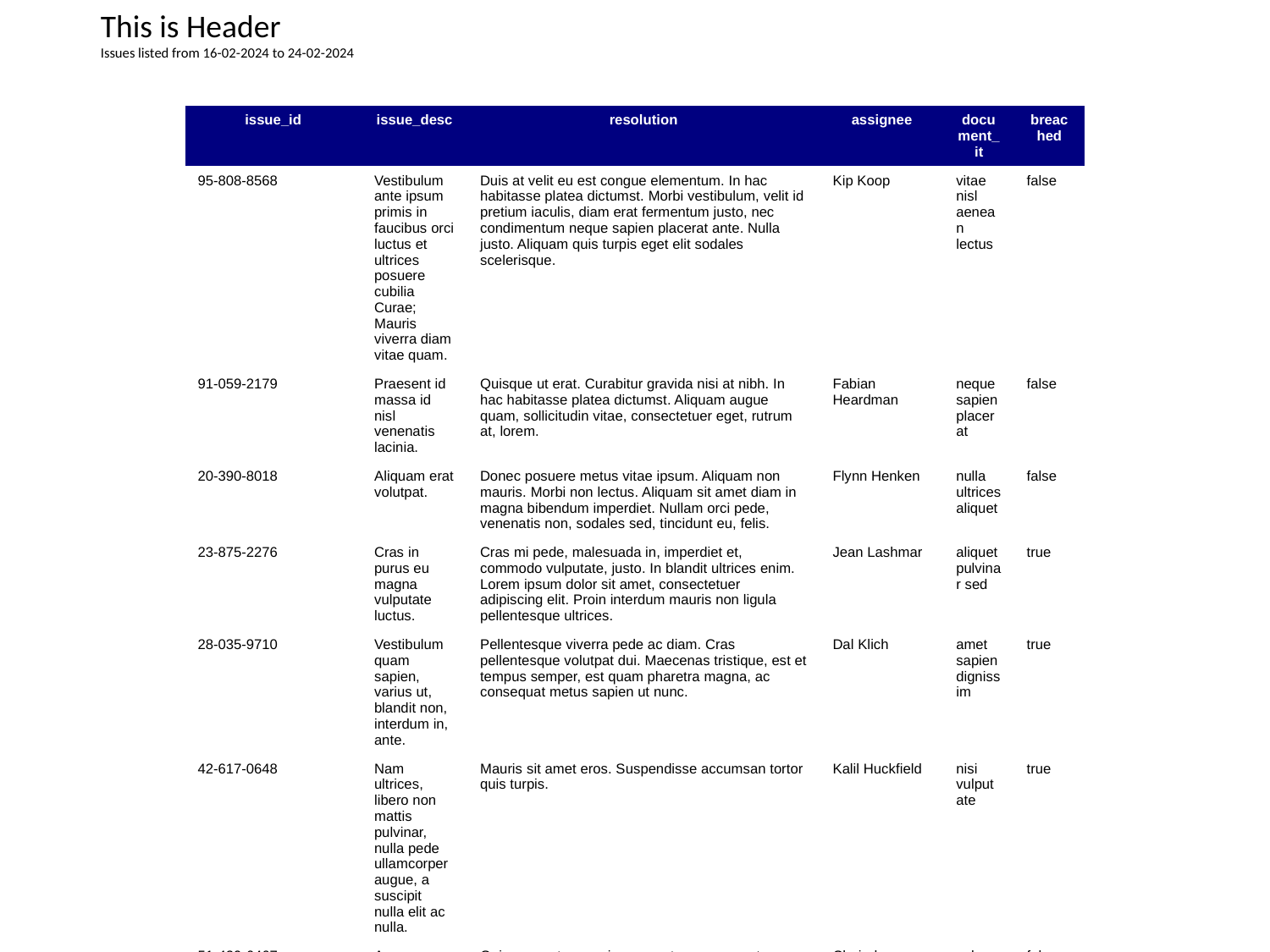

This is Header
Issues listed from 16-02-2024 to 24-02-2024
| issue\_id | issue\_desc | resolution | assignee | document\_it | breached |
| --- | --- | --- | --- | --- | --- |
| 95-808-8568 | Vestibulum ante ipsum primis in faucibus orci luctus et ultrices posuere cubilia Curae; Mauris viverra diam vitae quam. | Duis at velit eu est congue elementum. In hac habitasse platea dictumst. Morbi vestibulum, velit id pretium iaculis, diam erat fermentum justo, nec condimentum neque sapien placerat ante. Nulla justo. Aliquam quis turpis eget elit sodales scelerisque. | Kip Koop | vitae nisl aenean lectus | false |
| 91-059-2179 | Praesent id massa id nisl venenatis lacinia. | Quisque ut erat. Curabitur gravida nisi at nibh. In hac habitasse platea dictumst. Aliquam augue quam, sollicitudin vitae, consectetuer eget, rutrum at, lorem. | Fabian Heardman | neque sapien placerat | false |
| 20-390-8018 | Aliquam erat volutpat. | Donec posuere metus vitae ipsum. Aliquam non mauris. Morbi non lectus. Aliquam sit amet diam in magna bibendum imperdiet. Nullam orci pede, venenatis non, sodales sed, tincidunt eu, felis. | Flynn Henken | nulla ultrices aliquet | false |
| 23-875-2276 | Cras in purus eu magna vulputate luctus. | Cras mi pede, malesuada in, imperdiet et, commodo vulputate, justo. In blandit ultrices enim. Lorem ipsum dolor sit amet, consectetuer adipiscing elit. Proin interdum mauris non ligula pellentesque ultrices. | Jean Lashmar | aliquet pulvinar sed | true |
| 28-035-9710 | Vestibulum quam sapien, varius ut, blandit non, interdum in, ante. | Pellentesque viverra pede ac diam. Cras pellentesque volutpat dui. Maecenas tristique, est et tempus semper, est quam pharetra magna, ac consequat metus sapien ut nunc. | Dal Klich | amet sapien dignissim | true |
| 42-617-0648 | Nam ultrices, libero non mattis pulvinar, nulla pede ullamcorper augue, a suscipit nulla elit ac nulla. | Mauris sit amet eros. Suspendisse accumsan tortor quis turpis. | Kalil Huckfield | nisi vulputate | true |
| 51-429-6467 | Aenean auctor gravida sem. | Quisque erat eros, viverra eget, congue eget, semper rutrum, nulla. Nunc purus. | Clarinda Pettinger | vel augue vestibulum | false |
| 78-000-0177 | Morbi non quam nec dui luctus rutrum. | Curabitur convallis. Duis consequat dui nec nisi volutpat eleifend. Donec ut dolor. Morbi vel lectus in quam fringilla rhoncus. Mauris enim leo, rhoncus sed, vestibulum sit amet, cursus id, turpis. | Reube Slot | erat vestibulum sed | true |
| 19-403-4440 | Sed sagittis. | Suspendisse potenti. | Yoko Ivanikhin | massa tempor | false |
|  |  |  |  |  |  |